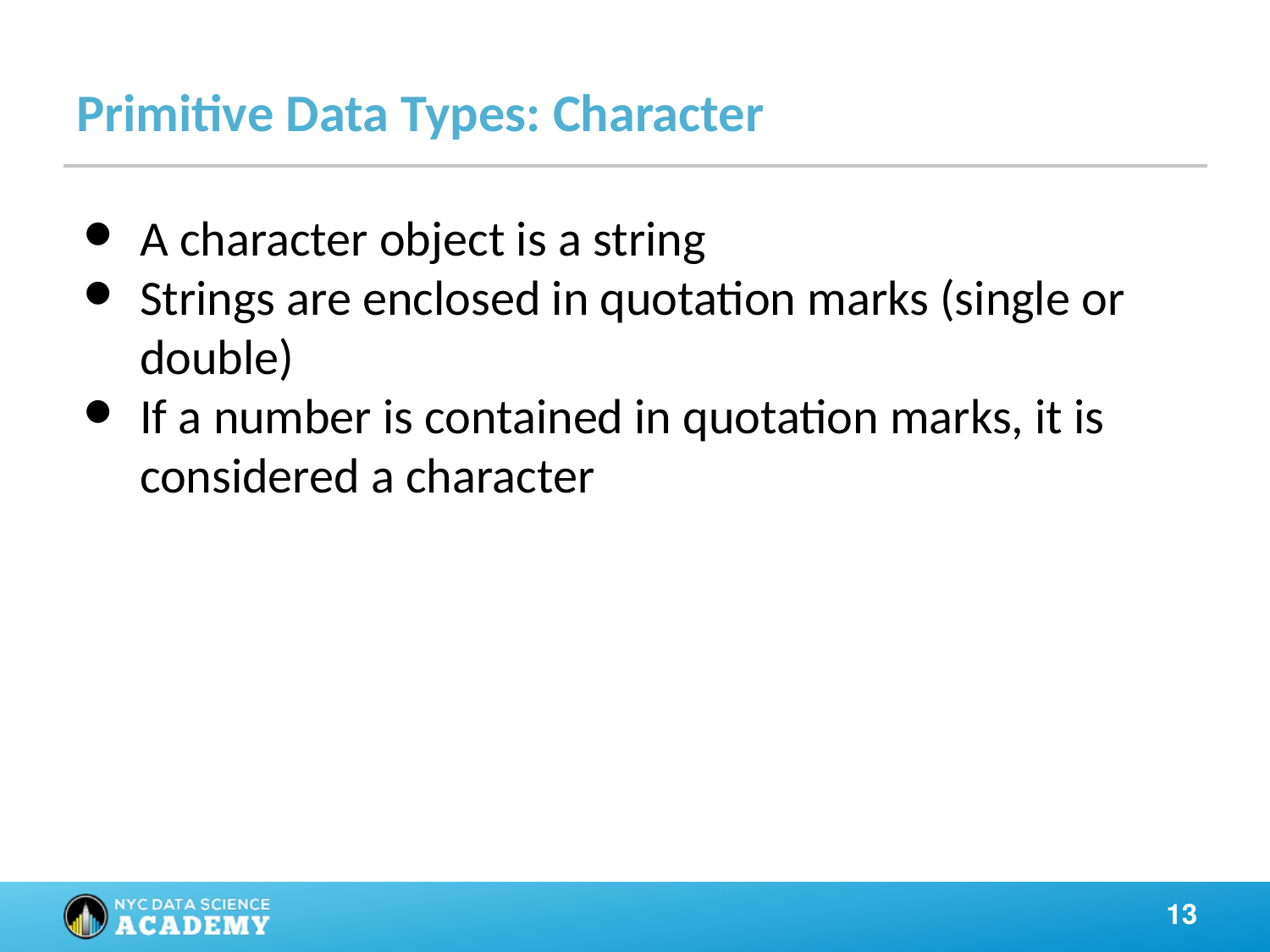

# Primitive Data Types: Character
A character object is a string
Strings are enclosed in quotation marks (single or double)
If a number is contained in quotation marks, it is considered a character
13